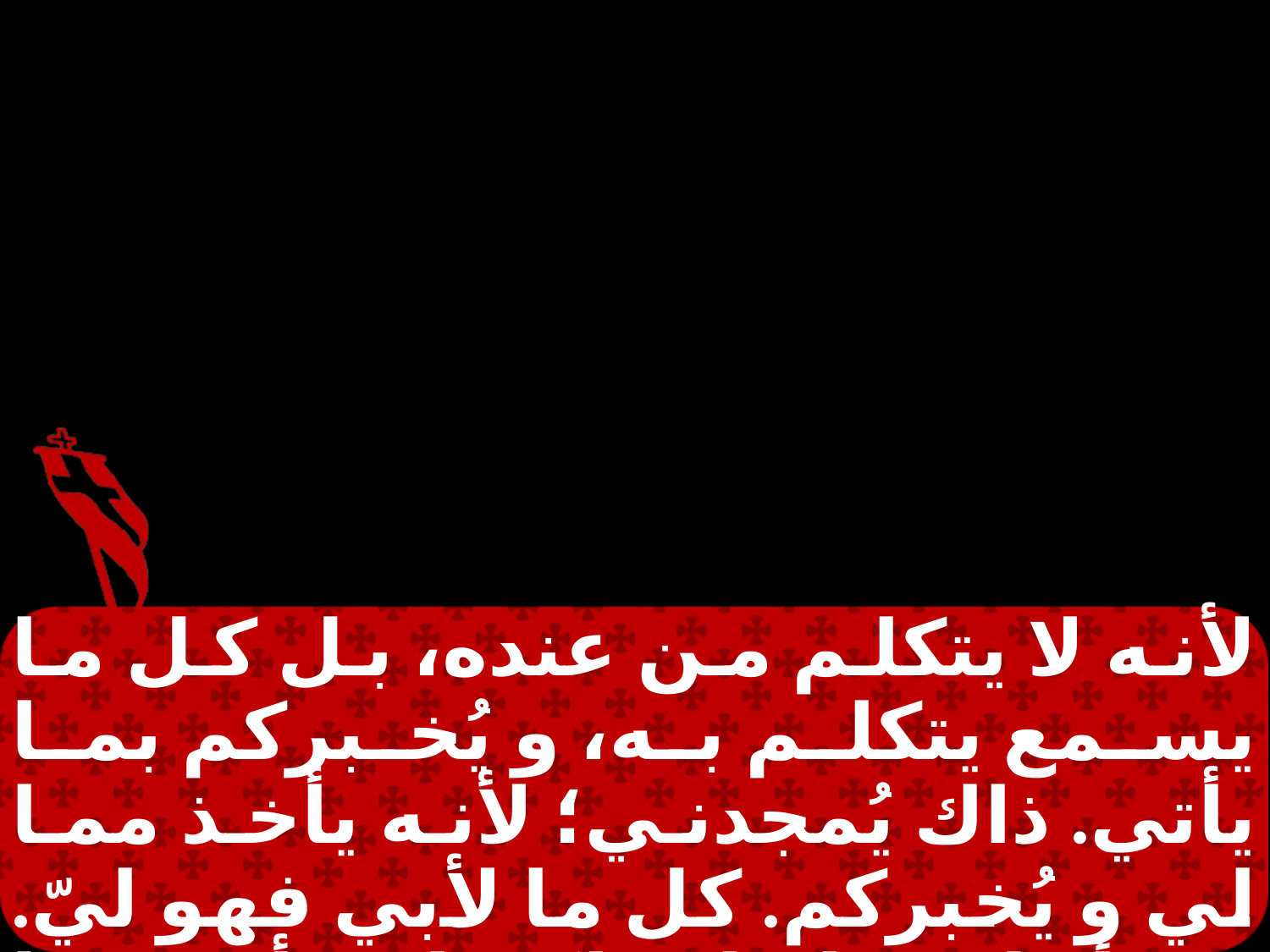

لأنه لا يتكلم من عنده، بل كل ما يسمع يتكلم به، و يُخبركم بما يأتي. ذاك يُمجدني؛ لأنه يأخذ مما لي و يُخبركم. كل ما لأبي فهو ليّ. من أجل هذا قلت لكم انه يأخذ مما ليّ و يخبركم.